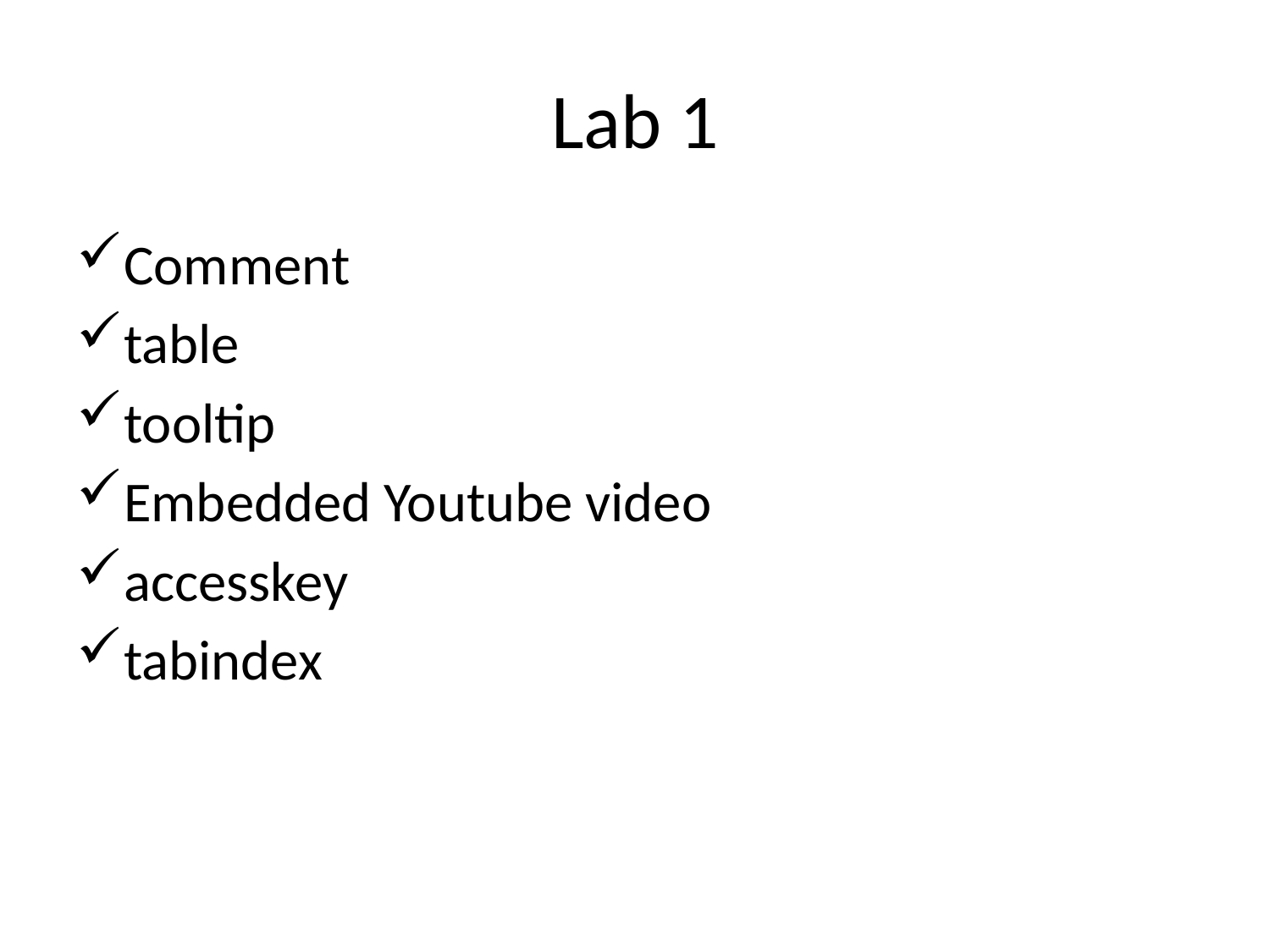

# Lab 1
Comment
table
tooltip
Embedded Youtube video
accesskey
tabindex